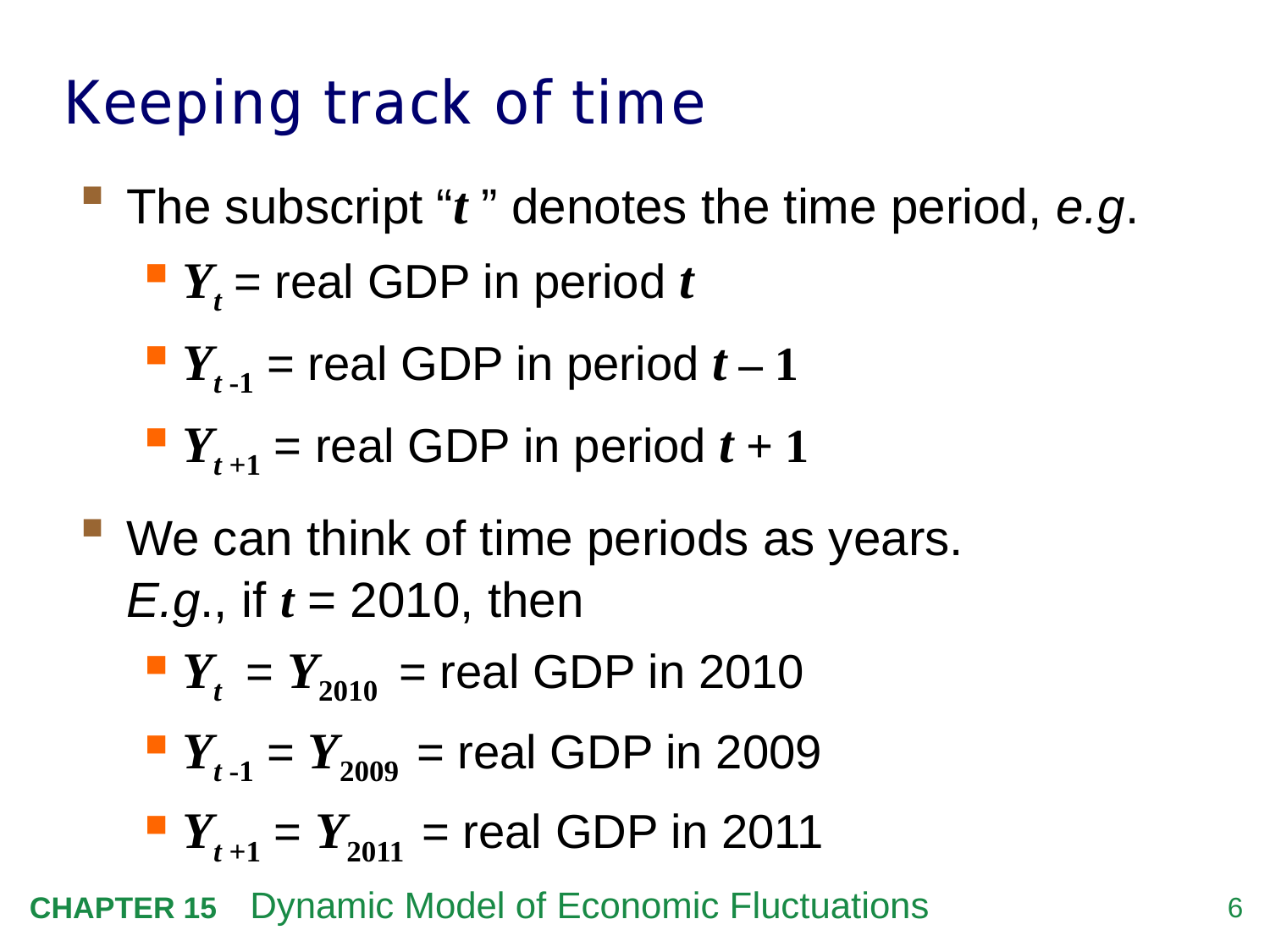

# Keeping track of time
The subscript “t ” denotes the time period, e.g.
Yt = real GDP in period t
Yt -1 = real GDP in period t – 1
Yt +1 = real GDP in period t + 1
We can think of time periods as years.
E.g., if t = 2010, then
Yt  = Y2010  = real GDP in 2010
Yt -1 = Y2009  = real GDP in 2009
Yt +1 = Y2011  = real GDP in 2011